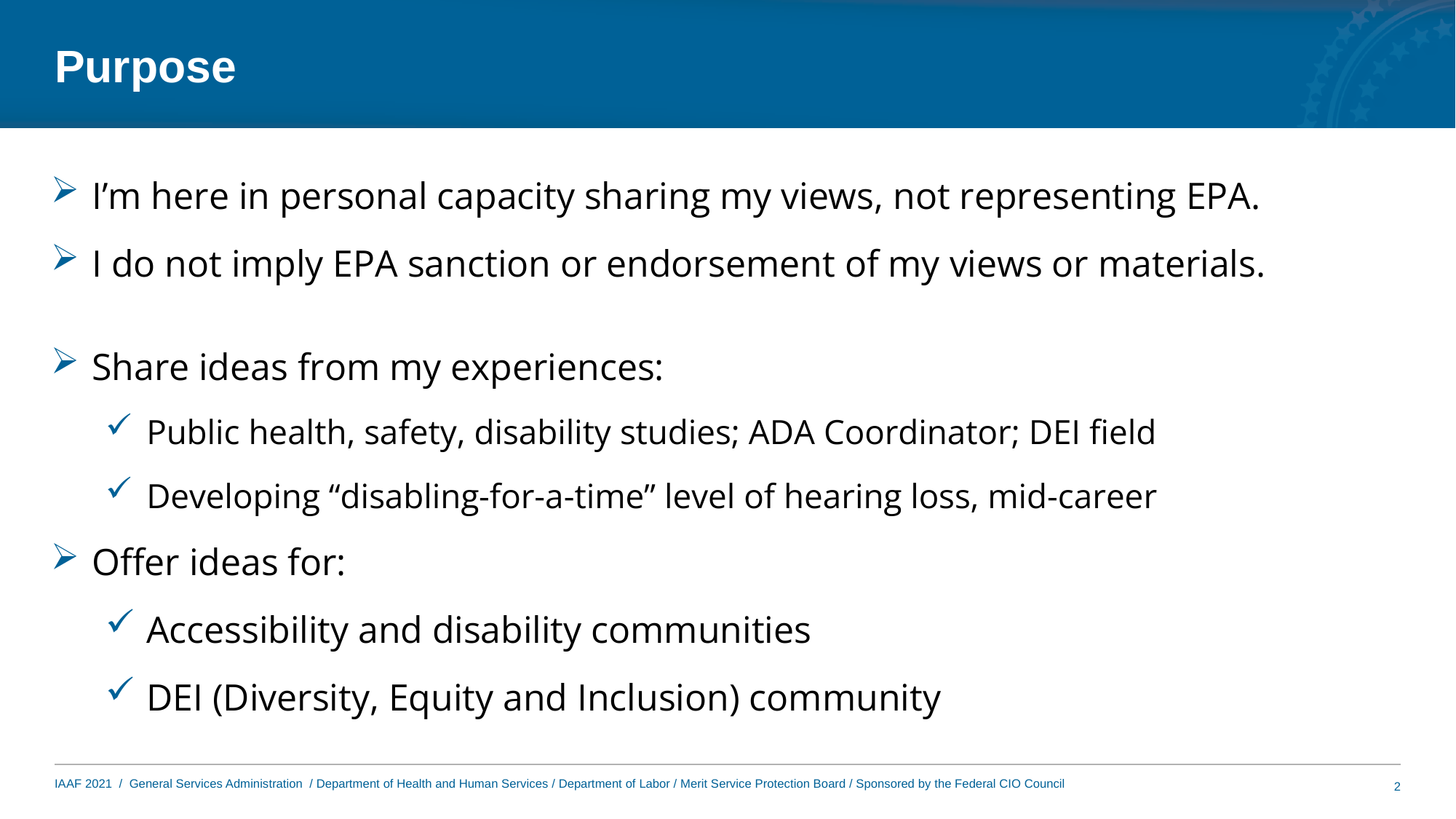

# Purpose
I’m here in personal capacity sharing my views, not representing EPA.
I do not imply EPA sanction or endorsement of my views or materials.

Share ideas from my experiences:
Public health, safety, disability studies; ADA Coordinator; DEI field
Developing “disabling-for-a-time” level of hearing loss, mid-career
Offer ideas for:
Accessibility and disability communities
DEI (Diversity, Equity and Inclusion) community
2